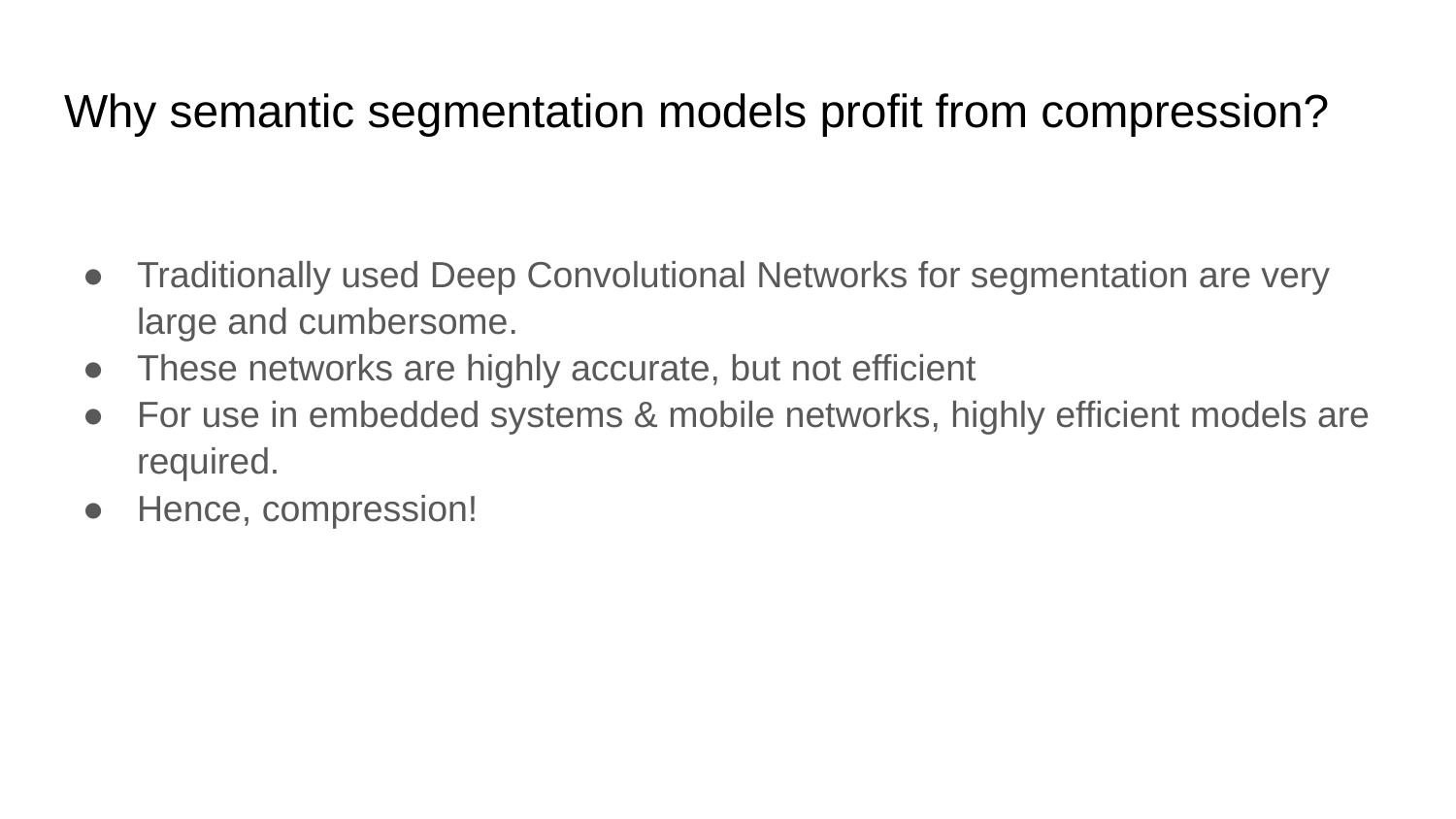

# Why semantic segmentation models profit from compression?

Traditionally used Deep Convolutional Networks for segmentation are very large and cumbersome.
These networks are highly accurate, but not efficient
For use in embedded systems & mobile networks, highly efficient models are required.
Hence, compression!